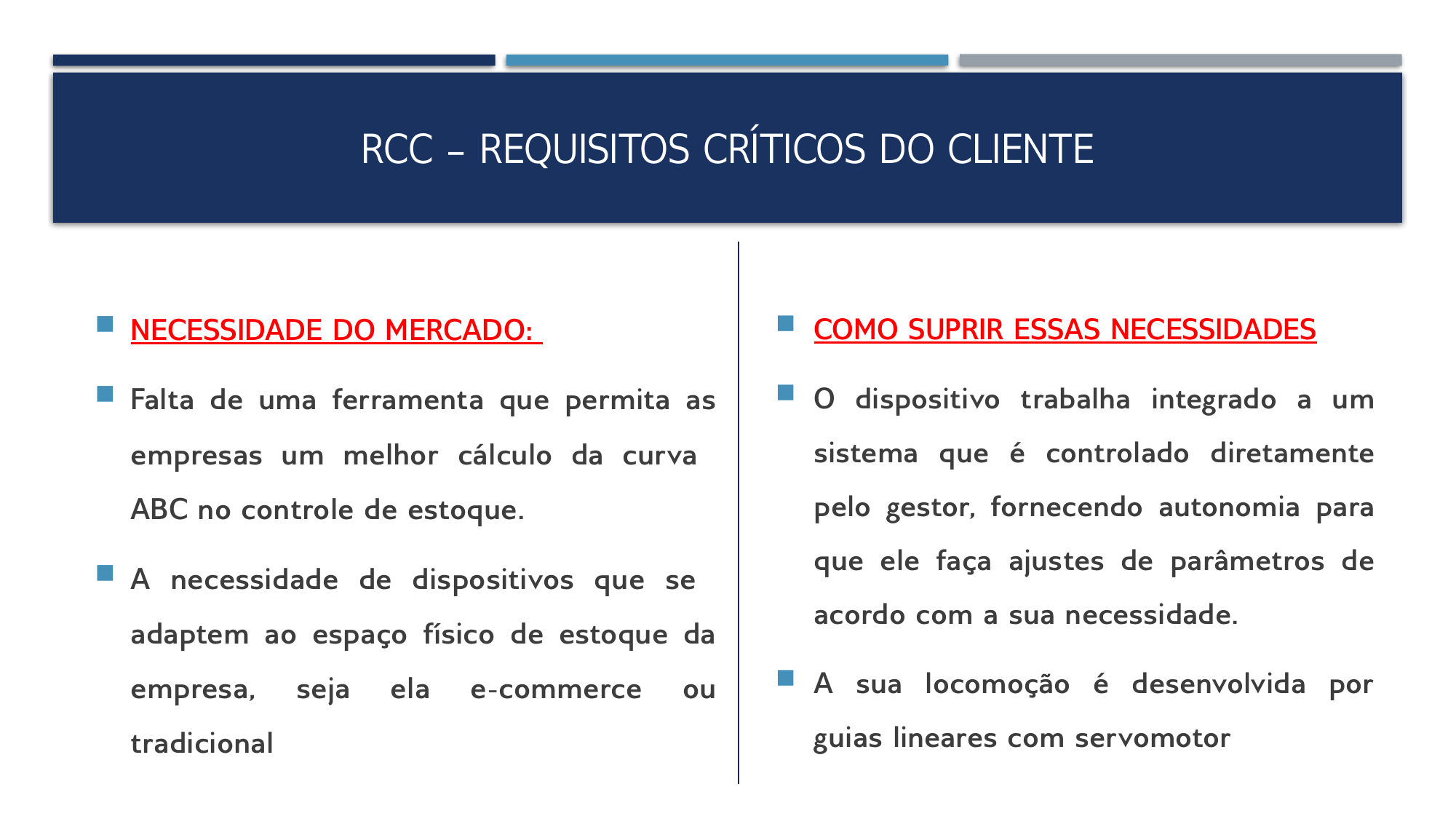

# Rcc – requisitos críticos do cliente
COMO SUPRIR ESSAS NECESSIDADES
O dispositivo trabalha integrado a um sistema que é controlado diretamente pelo gestor, fornecendo autonomia para que ele faça ajustes de parâmetros de acordo com a sua necessidade.
A sua locomoção é desenvolvida por guias lineares com servomotor

NECESSIDADE DO MERCADO:
Falta de uma ferramenta que permita as empresas um melhor cálculo da curva  ABC no controle de estoque.
A necessidade de dispositivos que se  adaptem ao espaço físico de estoque da empresa, seja ela e-commerce ou tradicional